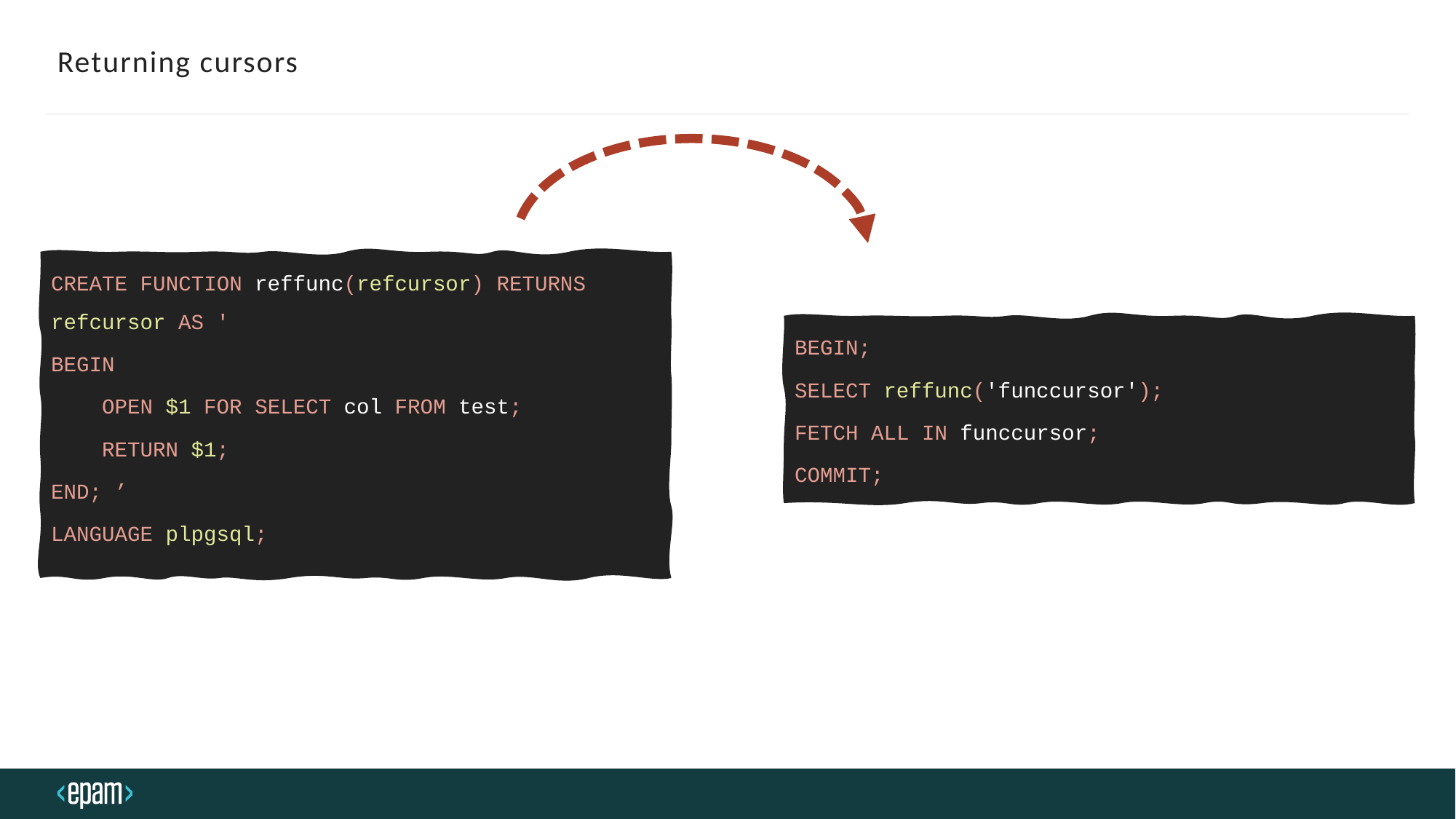

# Returning cursors

CREATE FUNCTION reffunc(refcursor) RETURNS refcursor AS '
BEGIN
    OPEN $1 FOR SELECT col FROM test;
    RETURN $1;
END; ’
LANGUAGE plpgsql;

BEGIN;
SELECT reffunc('funccursor');
FETCH ALL IN funccursor;
COMMIT;